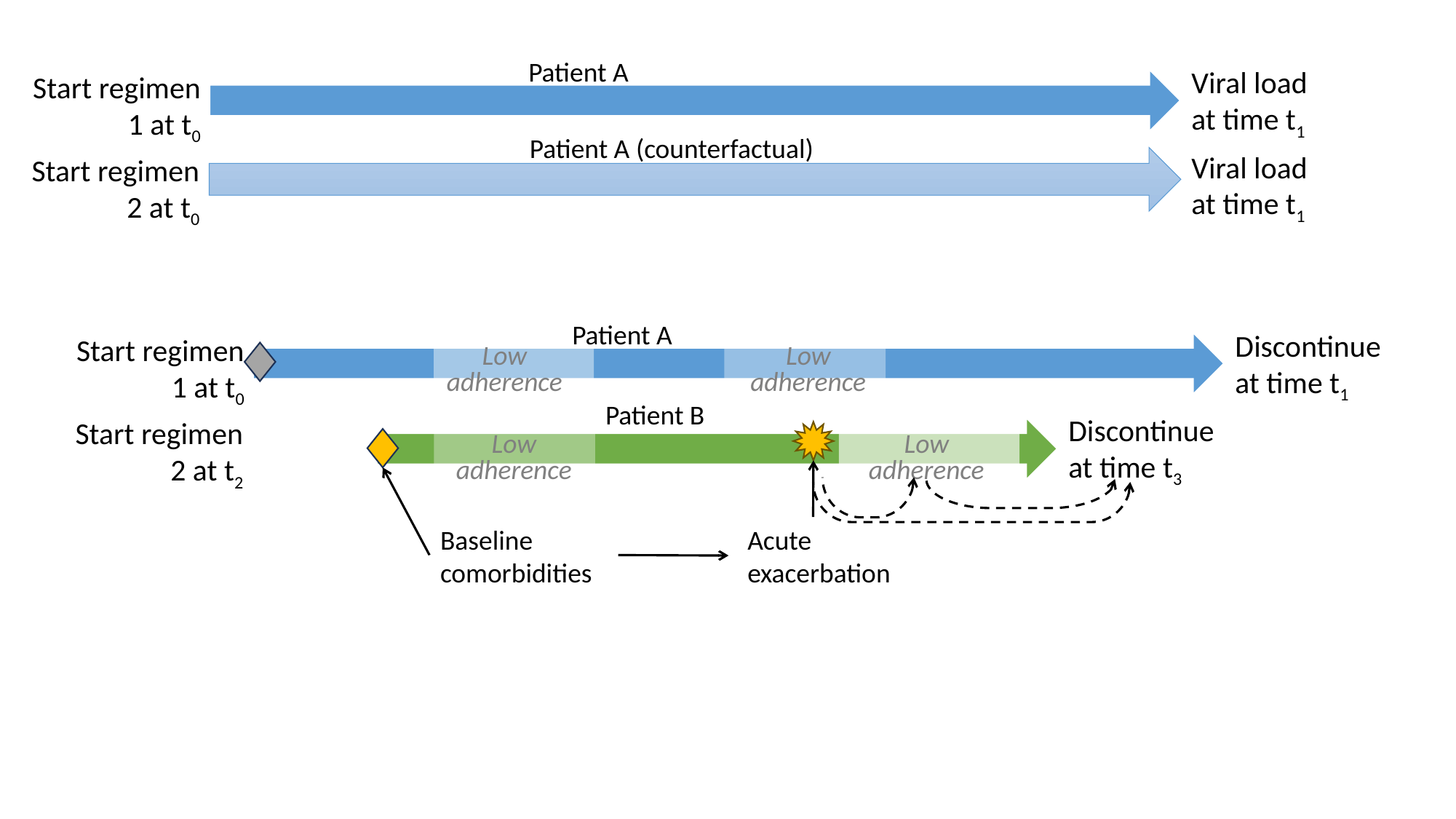

Patient A
Viral load at time t1
Start regimen 1 at t0

Patient A (counterfactual)
Viral load at time t1
Start regimen 2 at t0

Patient A
Discontinue at time t1
Start regimen 1 at t0

Low adherence
Low adherence

Patient B

Discontinue at time t3
Start regimen 2 at t2

Low adherence
Low adherence

Baseline comorbidities
Acute exacerbation